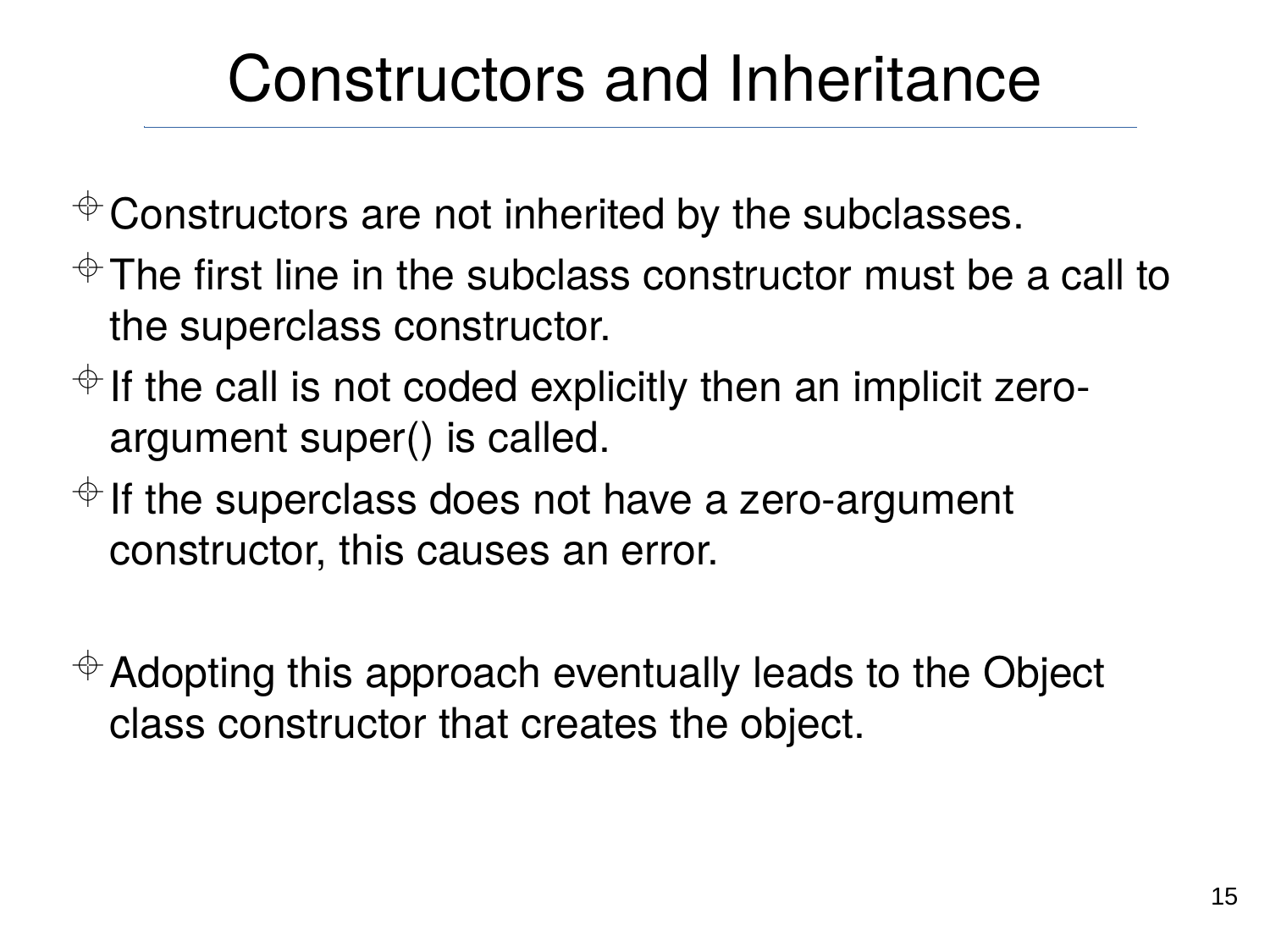

# Constructors and Inheritance

Constructors are not inherited by the subclasses.
The first line in the subclass constructor must be a call to the superclass constructor.
If the call is not coded explicitly then an implicit zero-argument super() is called.
If the superclass does not have a zero-argument constructor, this causes an error.

Adopting this approach eventually leads to the Object class constructor that creates the object.

15